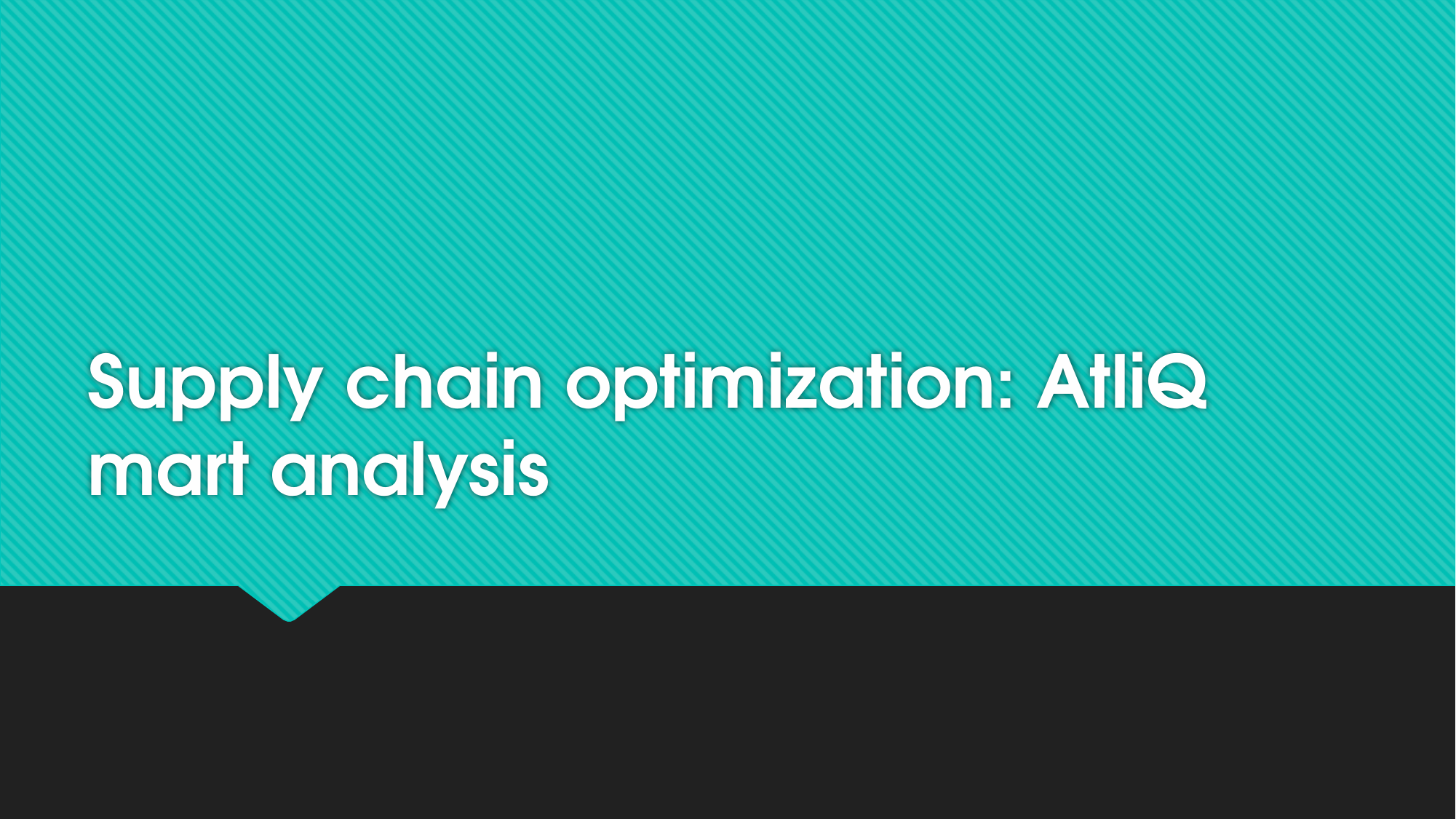

# Supply chain optimization: AtliQ mart analysis